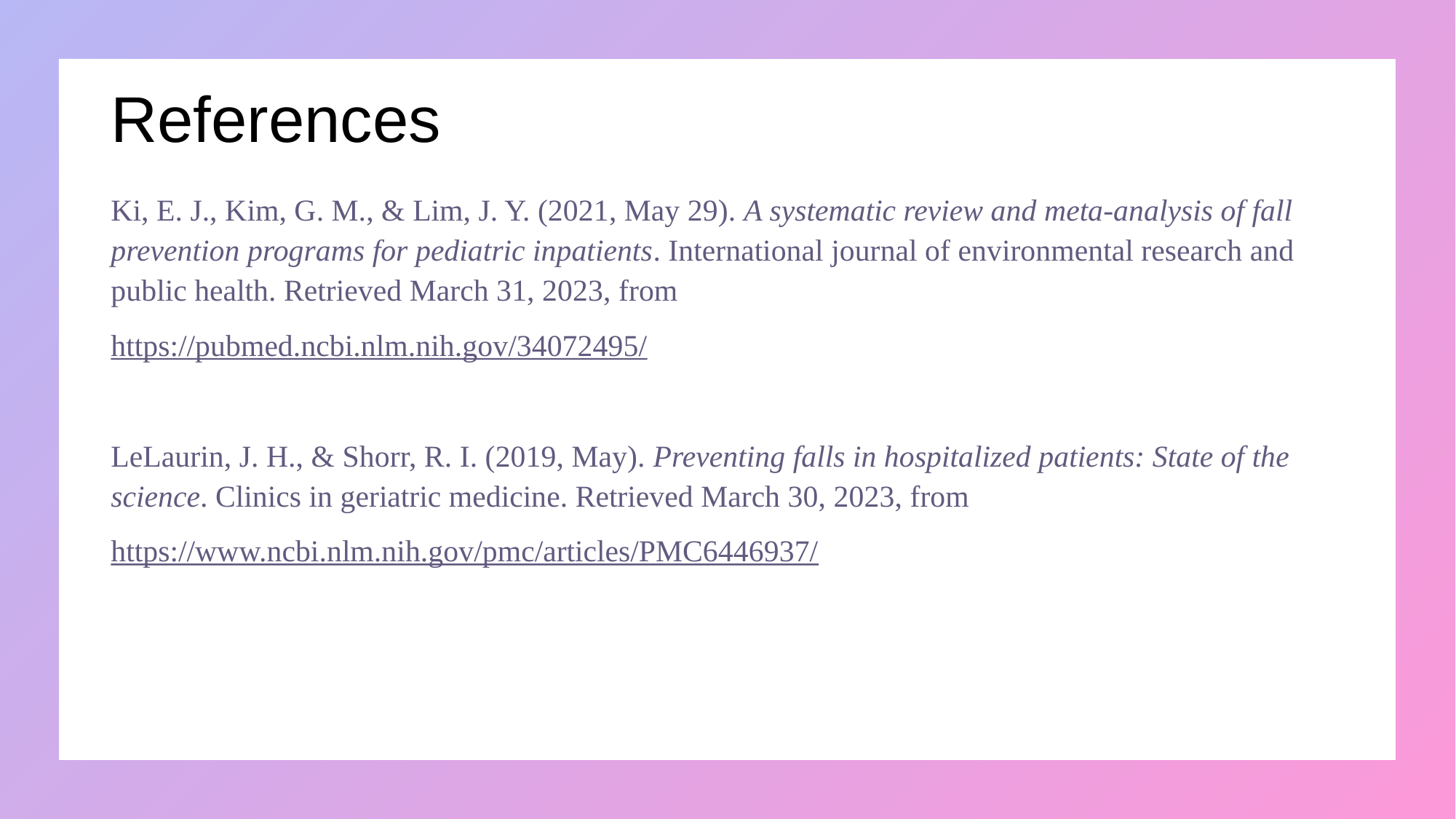

# References
Ki, E. J., Kim, G. M., & Lim, J. Y. (2021, May 29). A systematic review and meta-analysis of fall prevention programs for pediatric inpatients. International journal of environmental research and public health. Retrieved March 31, 2023, from
https://pubmed.ncbi.nlm.nih.gov/34072495/

LeLaurin, J. H., & Shorr, R. I. (2019, May). Preventing falls in hospitalized patients: State of the science. Clinics in geriatric medicine. Retrieved March 30, 2023, from
https://www.ncbi.nlm.nih.gov/pmc/articles/PMC6446937/